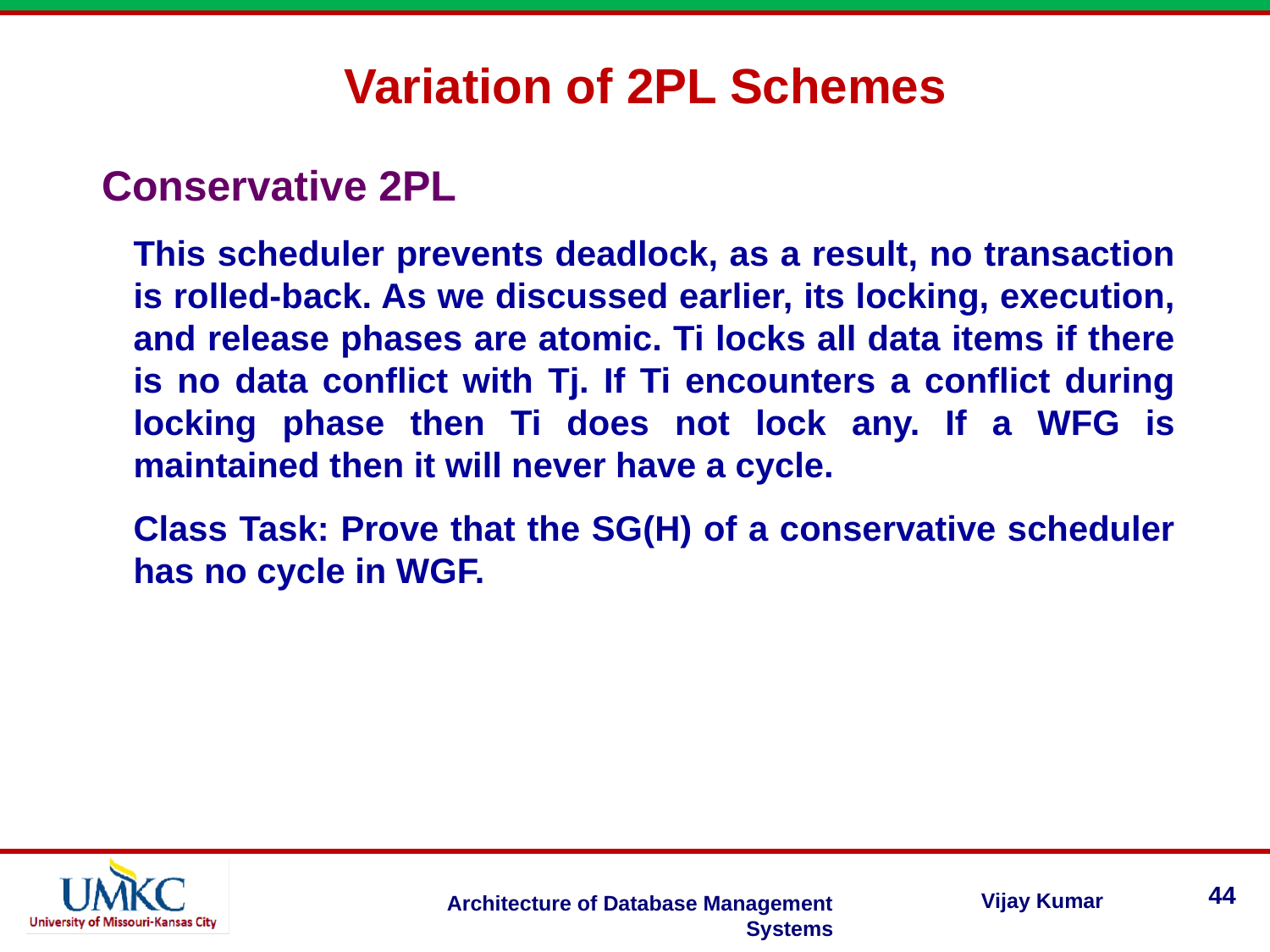

Variation of 2PL Schemes
Conservative 2PL
This scheduler prevents deadlock, as a result, no transaction is rolled-back. As we discussed earlier, its locking, execution, and release phases are atomic. Ti locks all data items if there is no data conflict with Tj. If Ti encounters a conflict during locking phase then Ti does not lock any. If a WFG is maintained then it will never have a cycle.
Class Task: Prove that the SG(H) of a conservative scheduler has no cycle in WGF.
44